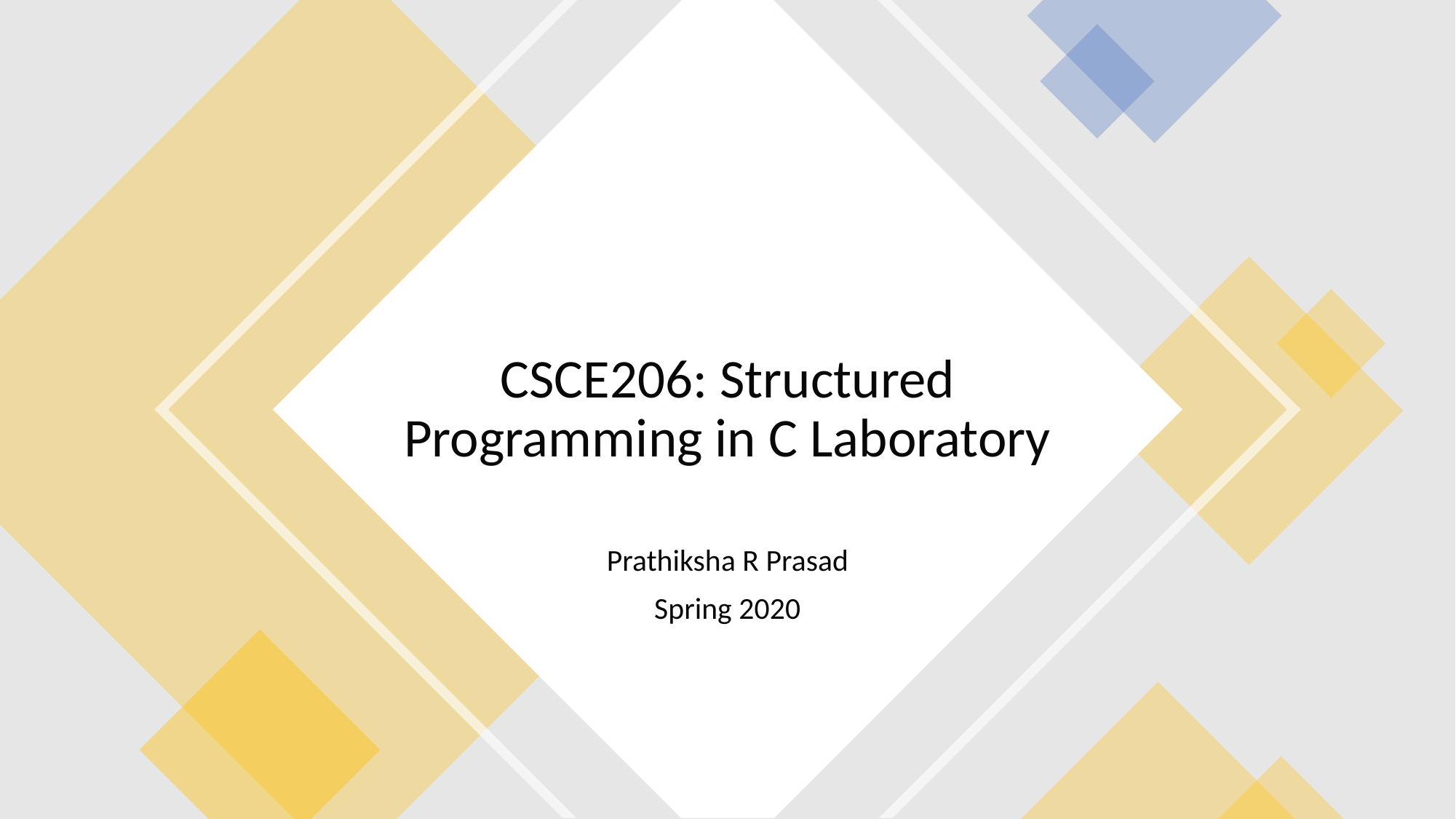

# CSCE206: Structured Programming in C Laboratory

Prathiksha R Prasad
Spring 2020